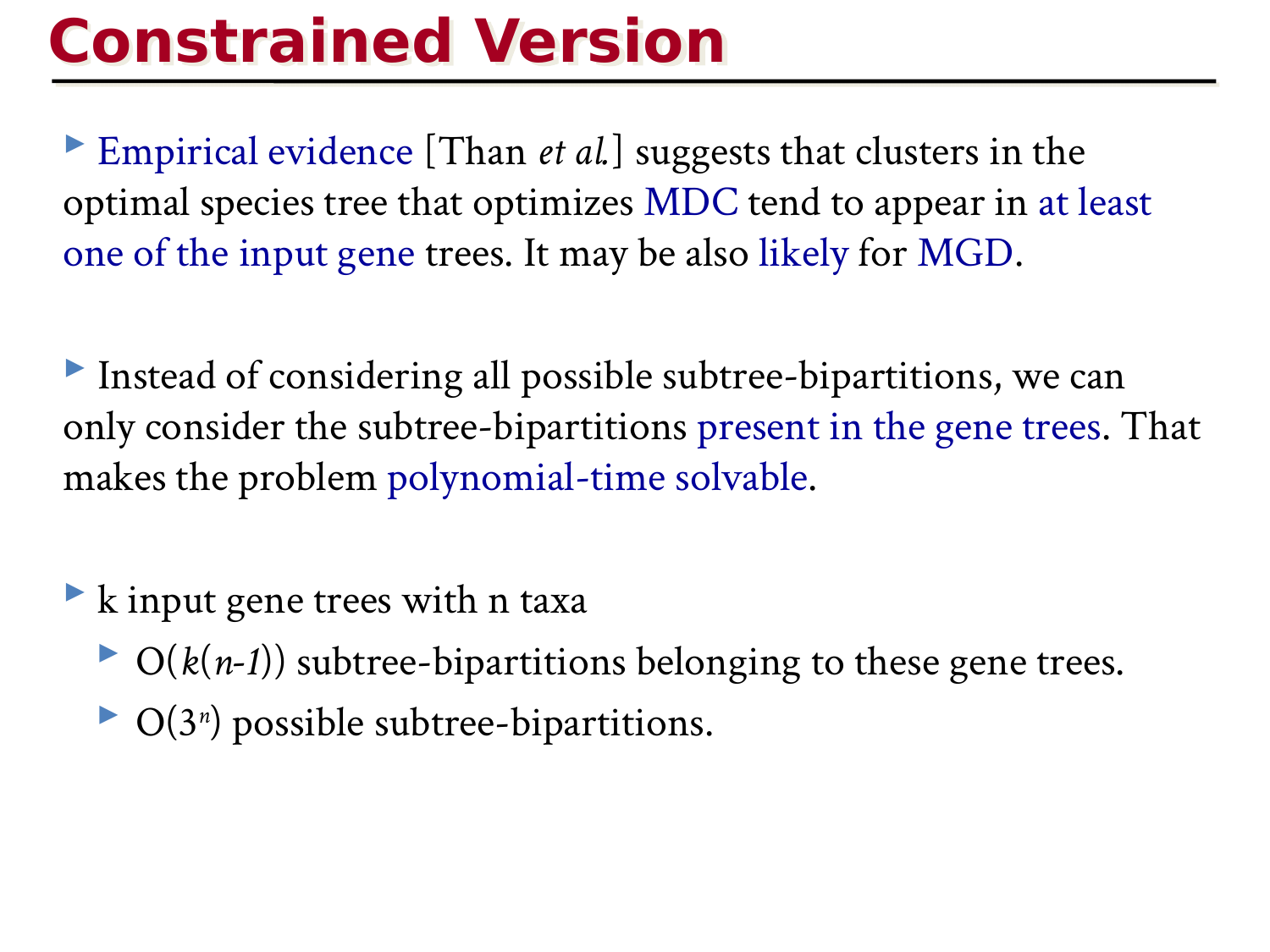

Constrained Version

 Empirical evidence [Than et al.] suggests that clusters in the optimal species tree that optimizes MDC tend to appear in at least one of the input gene trees. It may be also likely for MGD.

 Instead of considering all possible subtree-bipartitions, we can only consider the subtree-bipartitions present in the gene trees. That makes the problem polynomial-time solvable.

 k input gene trees with n taxa
 O(k(n-1)) subtree-bipartitions belonging to these gene trees.
 O(3n) possible subtree-bipartitions.